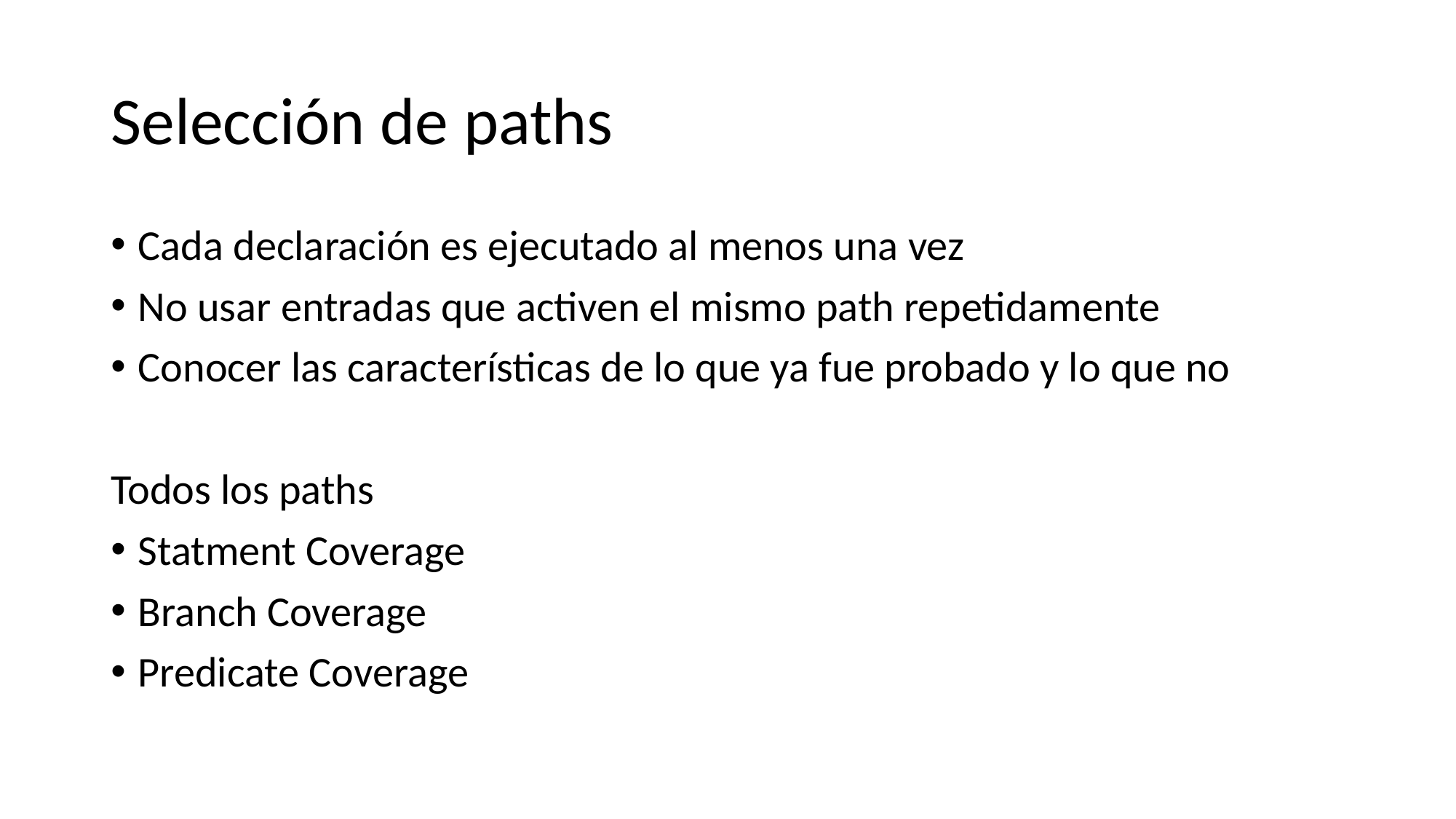

# Selección de paths
Cada declaración es ejecutado al menos una vez
No usar entradas que activen el mismo path repetidamente
Conocer las características de lo que ya fue probado y lo que no

Todos los paths
Statment Coverage
Branch Coverage
Predicate Coverage